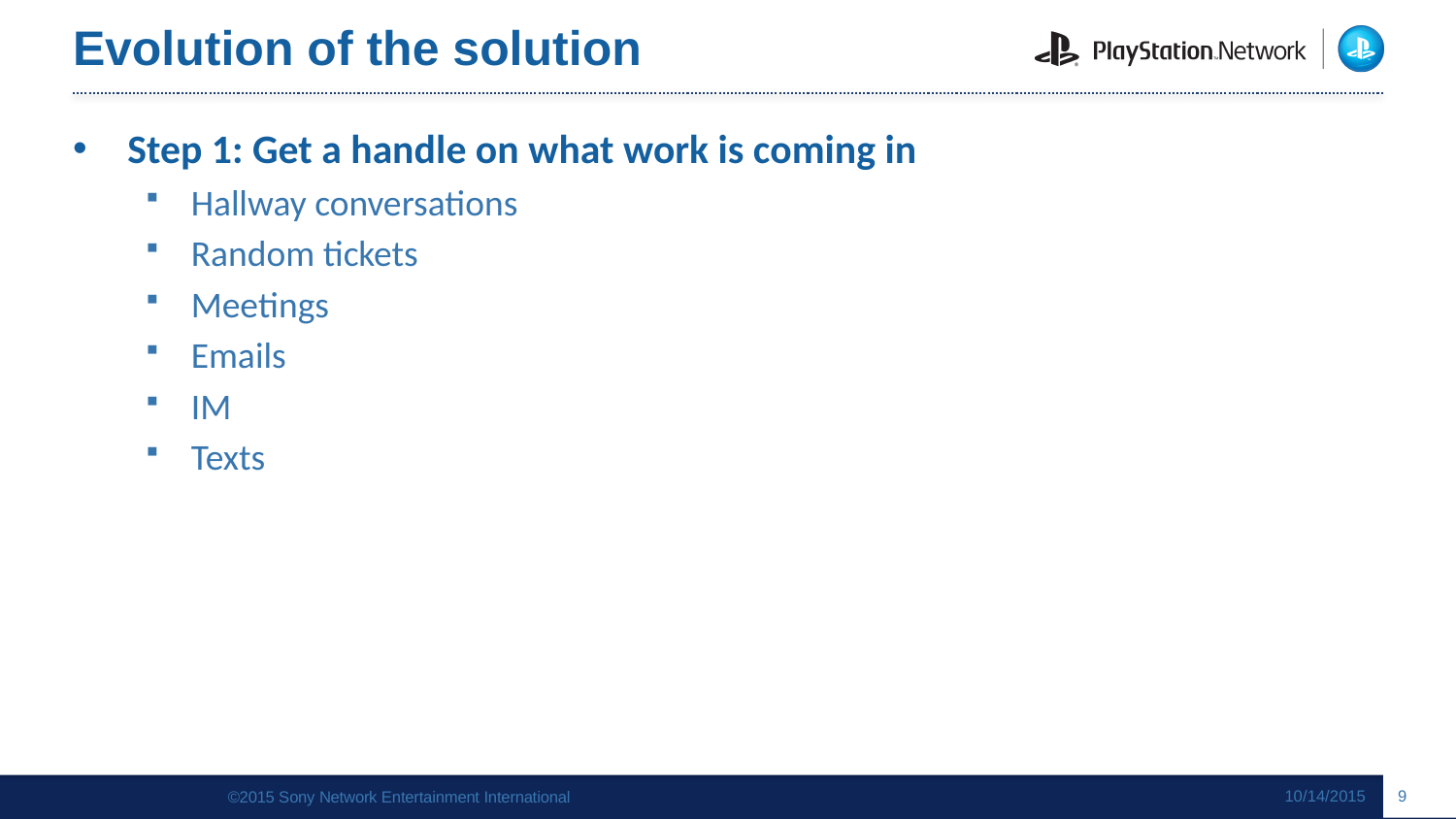

# Evolution of the solution
Step 1: Get a handle on what work is coming in
Hallway conversations
Random tickets
Meetings
Emails
IM
Texts

10/14/2015
9
©2015 Sony Network Entertainment International